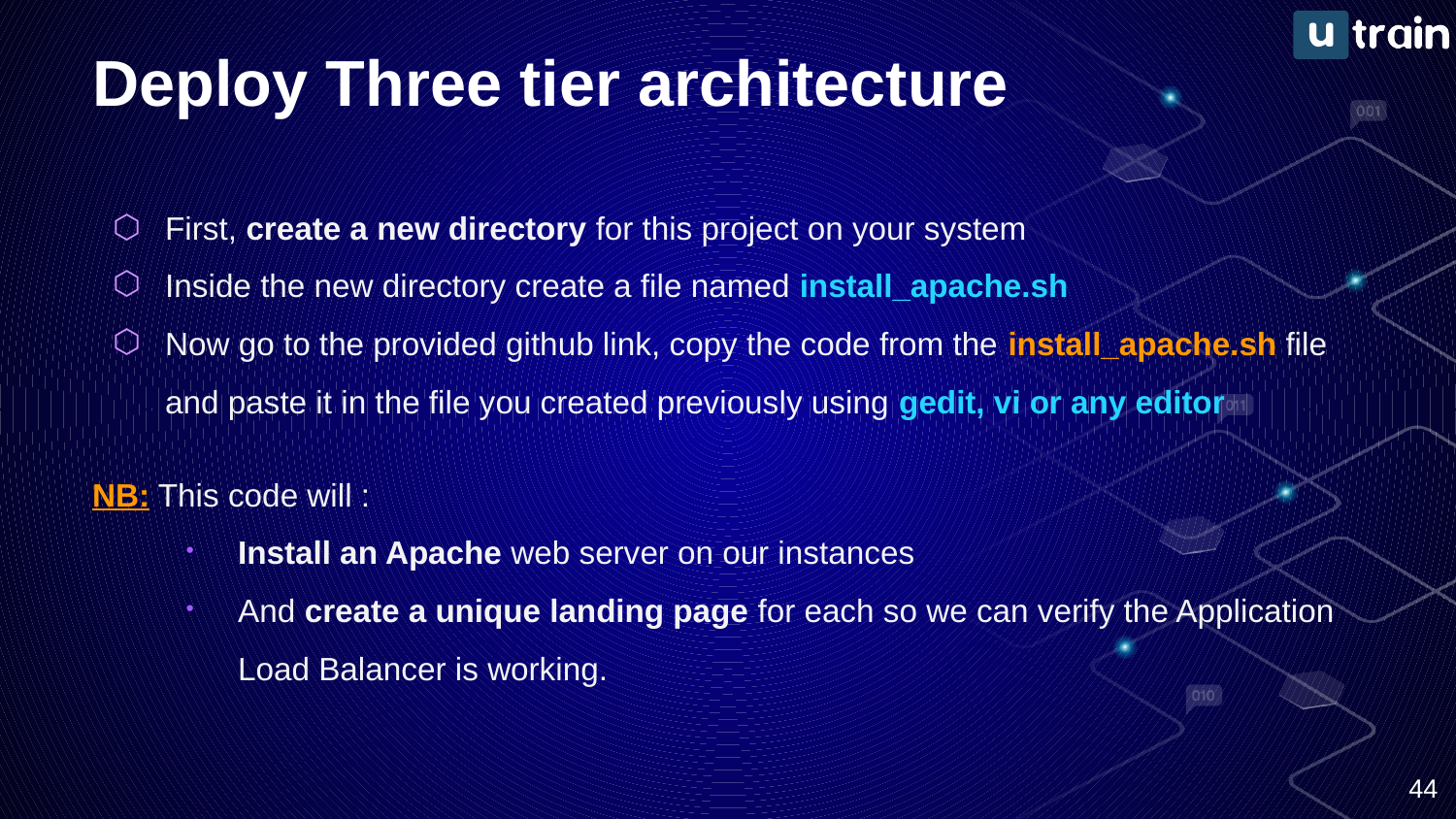

# Deploy Three tier architecture
First, create a new directory for this project on your system
Inside the new directory create a file named install_apache.sh
Now go to the provided github link, copy the code from the install_apache.sh file and paste it in the file you created previously using gedit, vi or any editor
NB: This code will :
Install an Apache web server on our instances
And create a unique landing page for each so we can verify the Application Load Balancer is working.
44